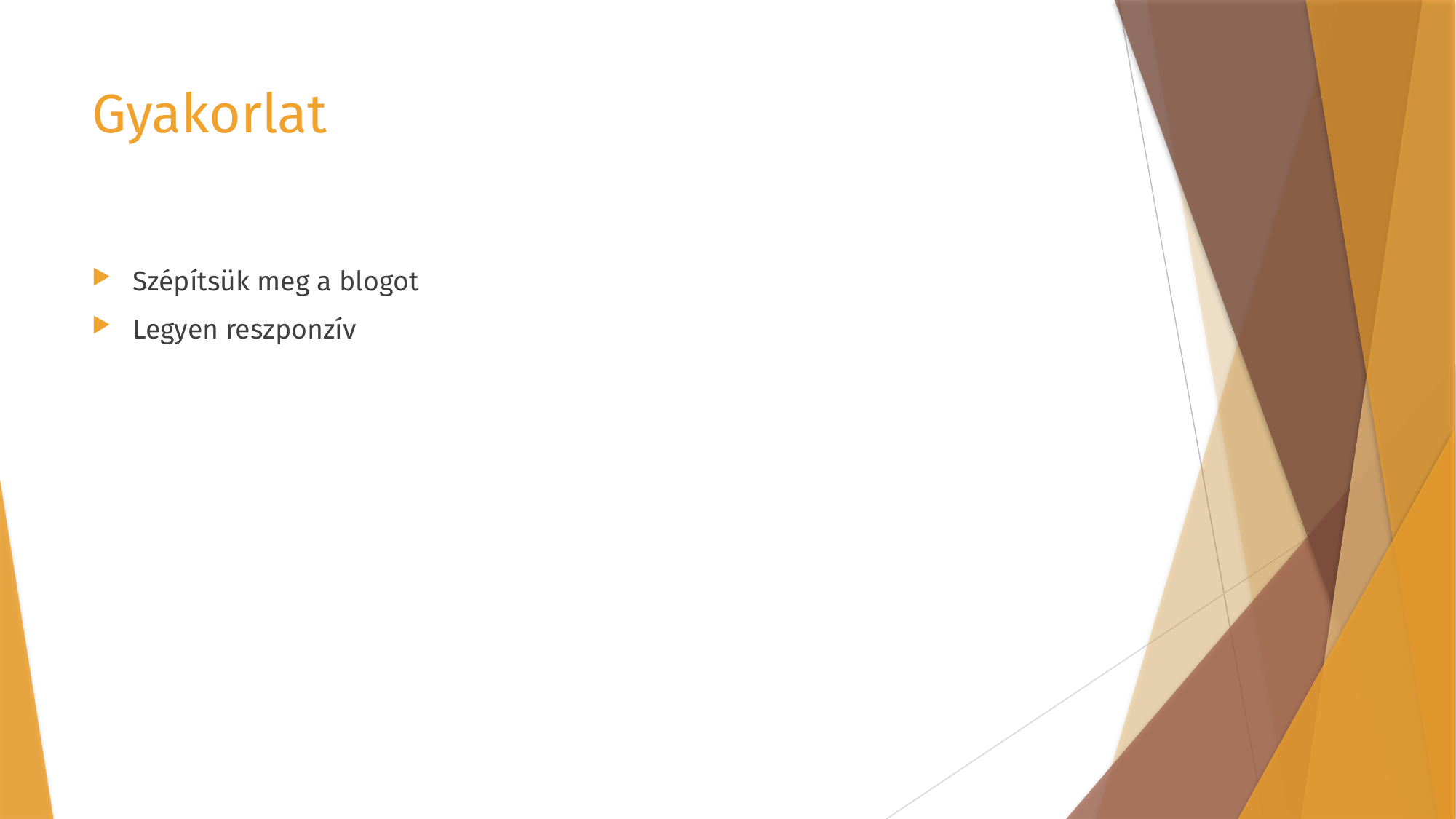

# Gyakorlat
Szépítsük meg a blogot
Legyen reszponzív